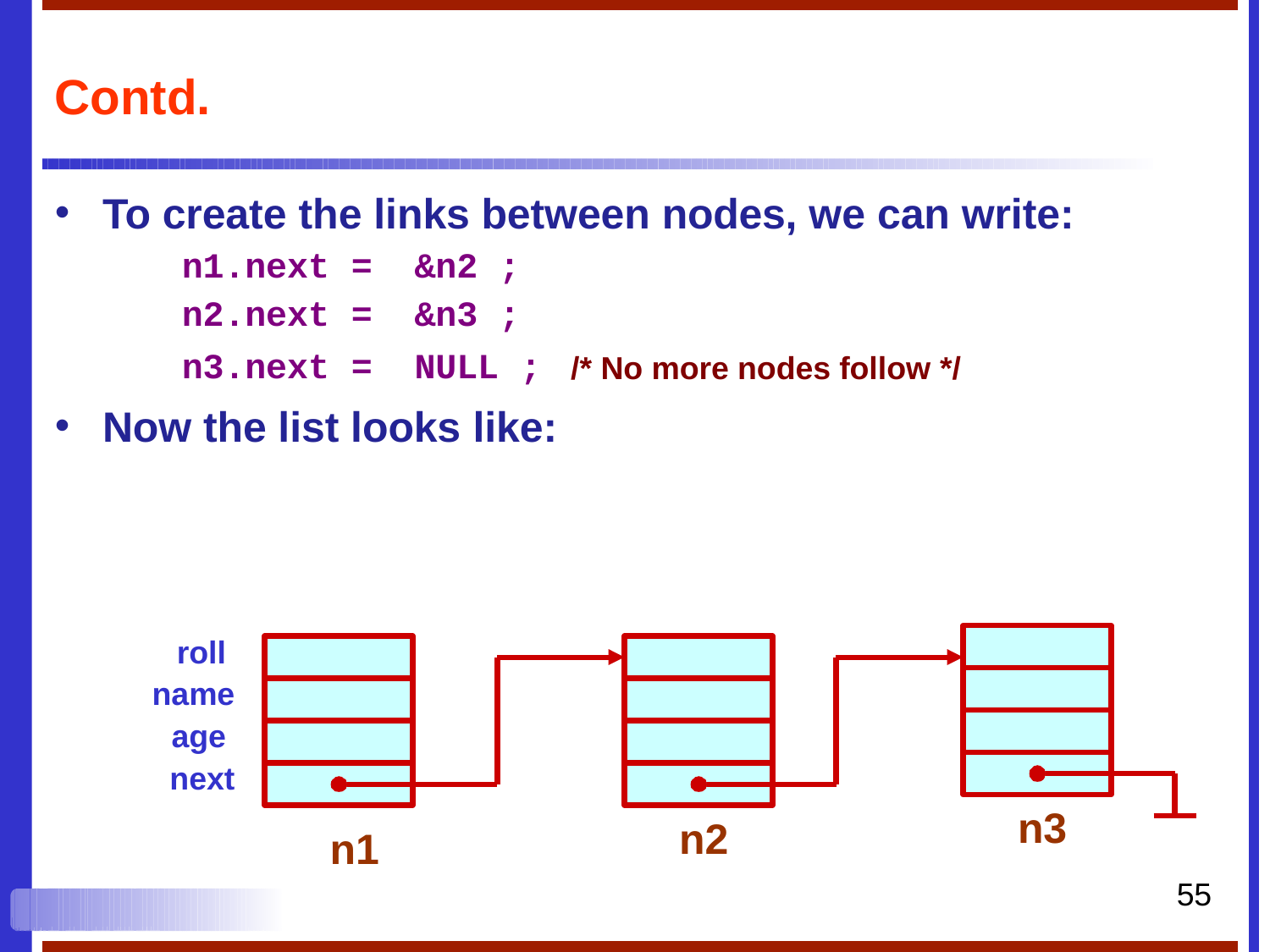

# Contd.

To create the links between nodes, we can write:
| n1.next n2.next | = = | &n2 ; &n3 ; |  |
| --- | --- | --- | --- |
| n3.next | = | NULL ; | /\* No more nodes follow \*/ |
•
Now the list looks like:

roll  name  age  next

n3
n2

n1
55